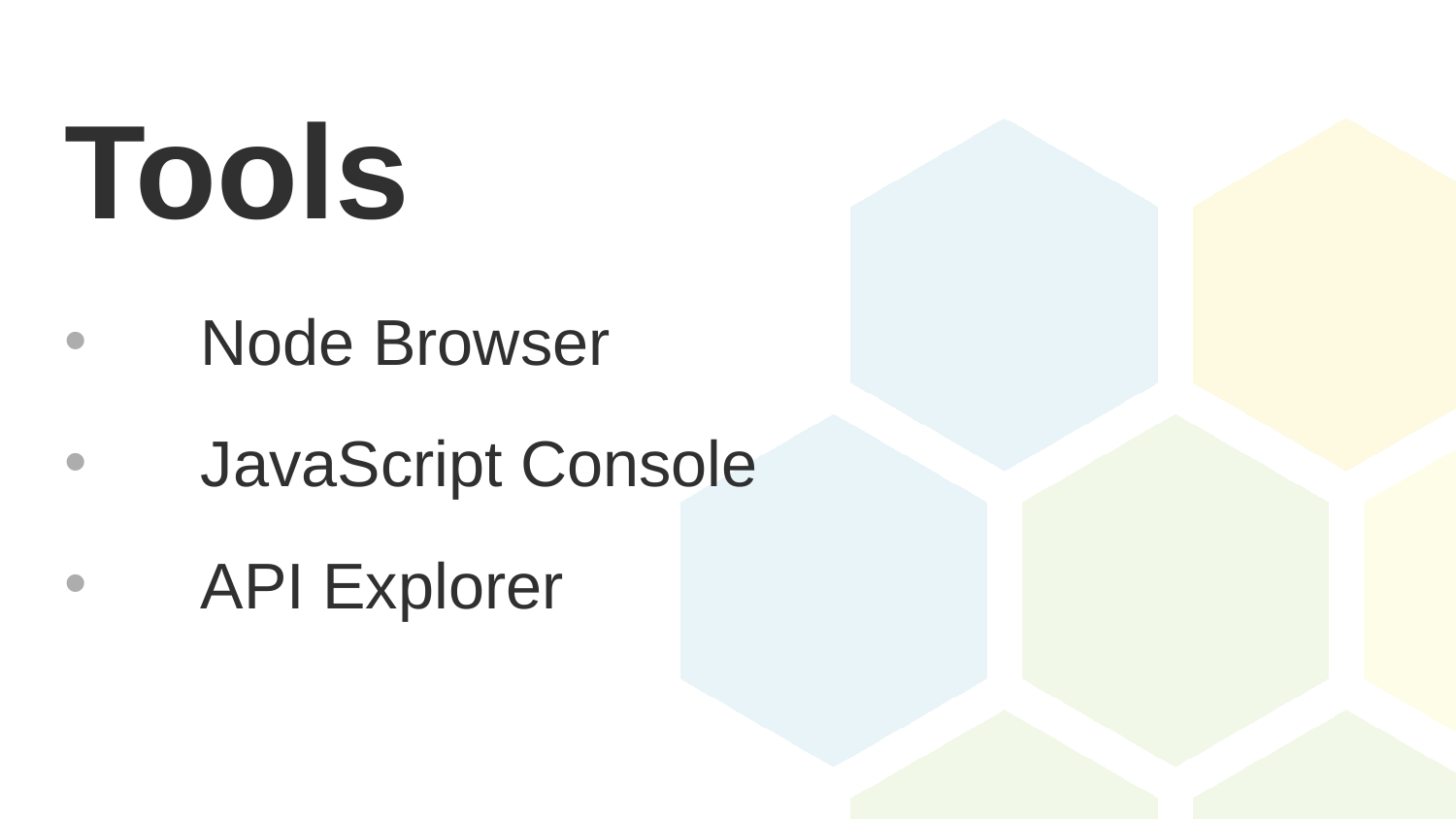

# Tools
Node Browser
JavaScript Console
API Explorer